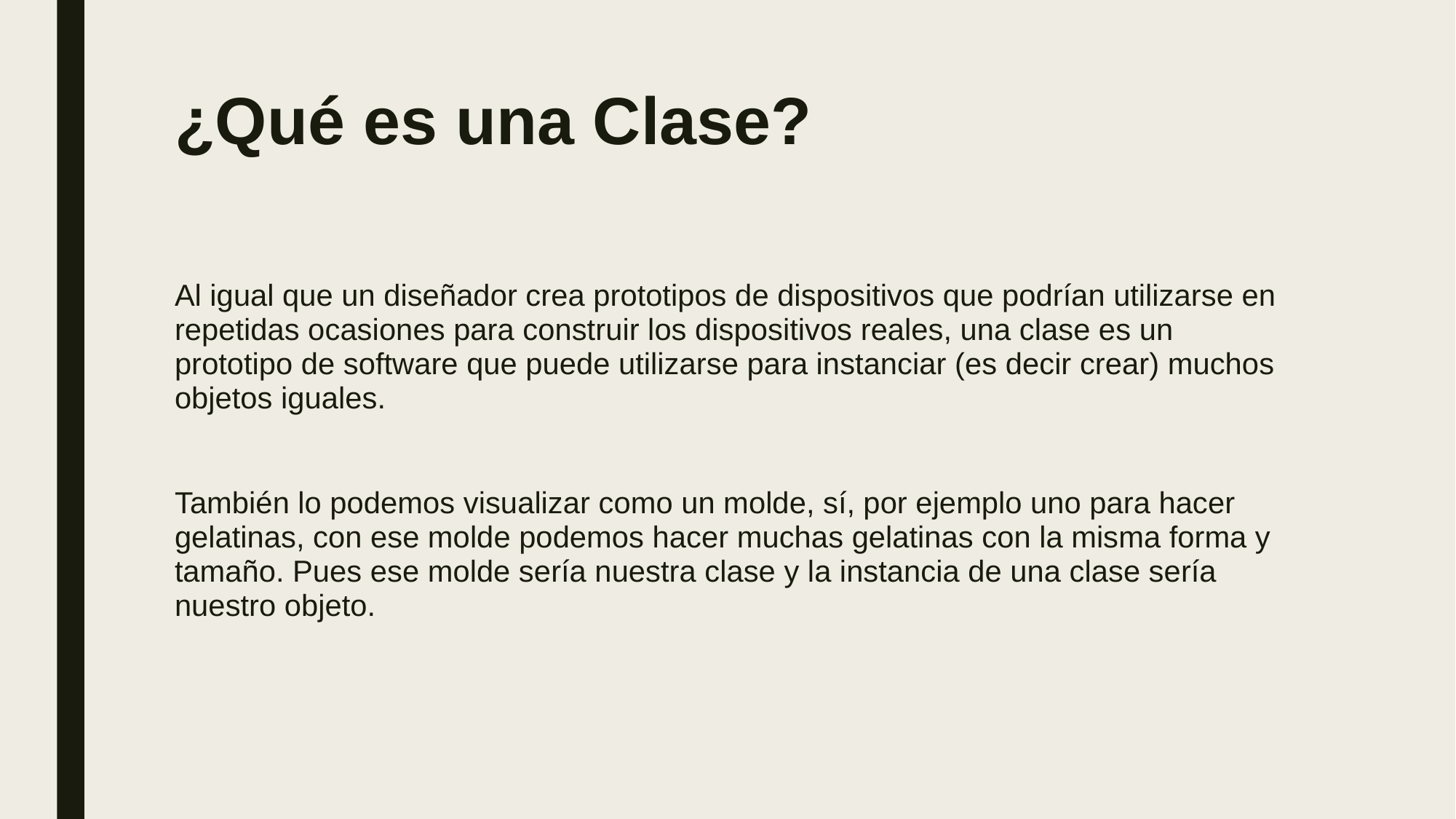

# ¿Qué es una Clase?
Al igual que un diseñador crea prototipos de dispositivos que podrían utilizarse en repetidas ocasiones para construir los dispositivos reales, una clase es un prototipo de software que puede utilizarse para instanciar (es decir crear) muchos objetos iguales.

También lo podemos visualizar como un molde, sí, por ejemplo uno para hacer gelatinas, con ese molde podemos hacer muchas gelatinas con la misma forma y tamaño. Pues ese molde sería nuestra clase y la instancia de una clase sería nuestro objeto.